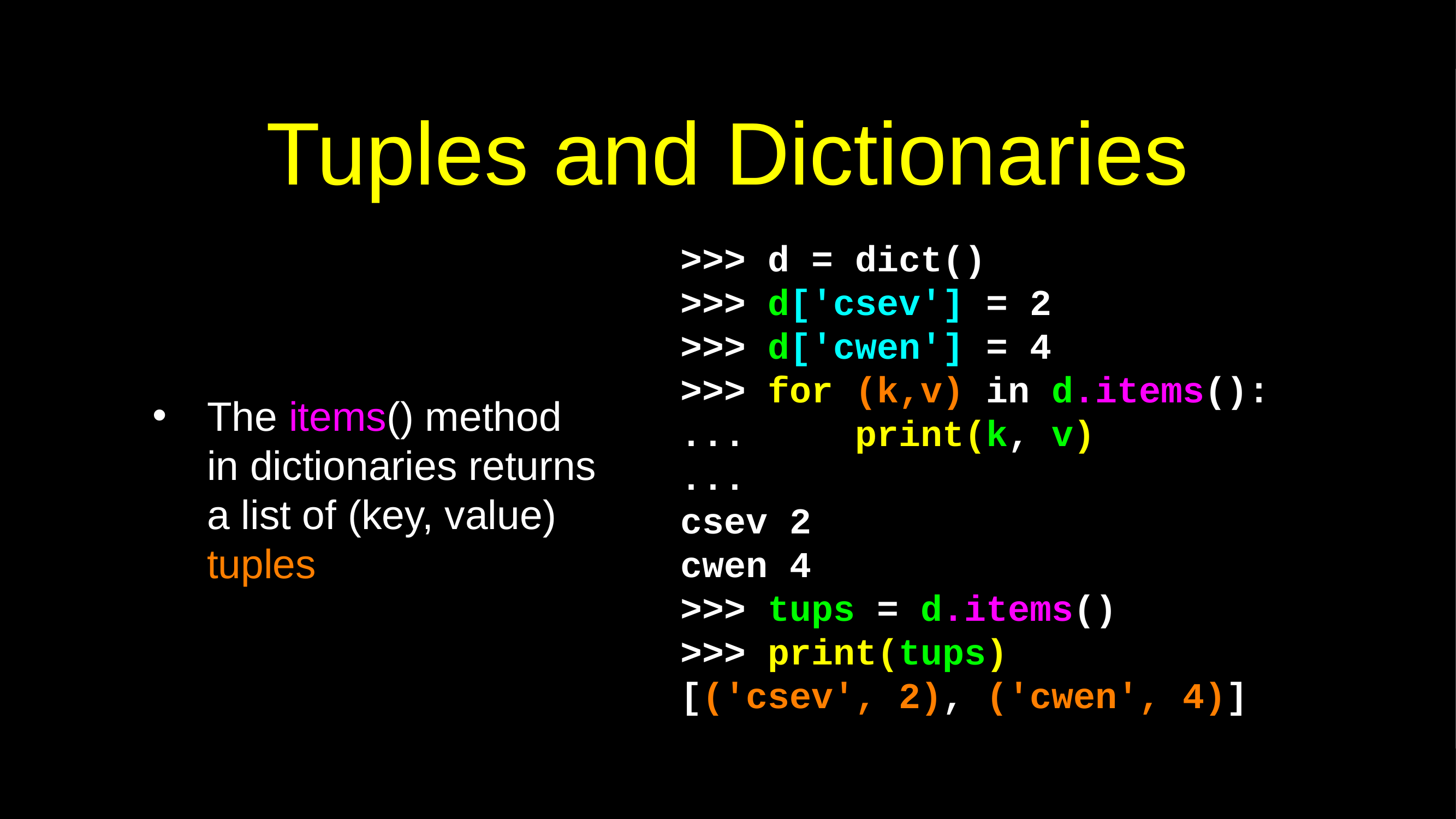

# Tuples and Dictionaries
>>> d = dict()
>>> d['csev'] = 2
>>> d['cwen'] = 4
>>> for (k,v) in d.items():
...     print(k, v)
...
csev 2
cwen 4
>>> tups = d.items()
>>> print(tups)
[('csev', 2), ('cwen', 4)]
The items() method in dictionaries returns a list of (key, value) tuples